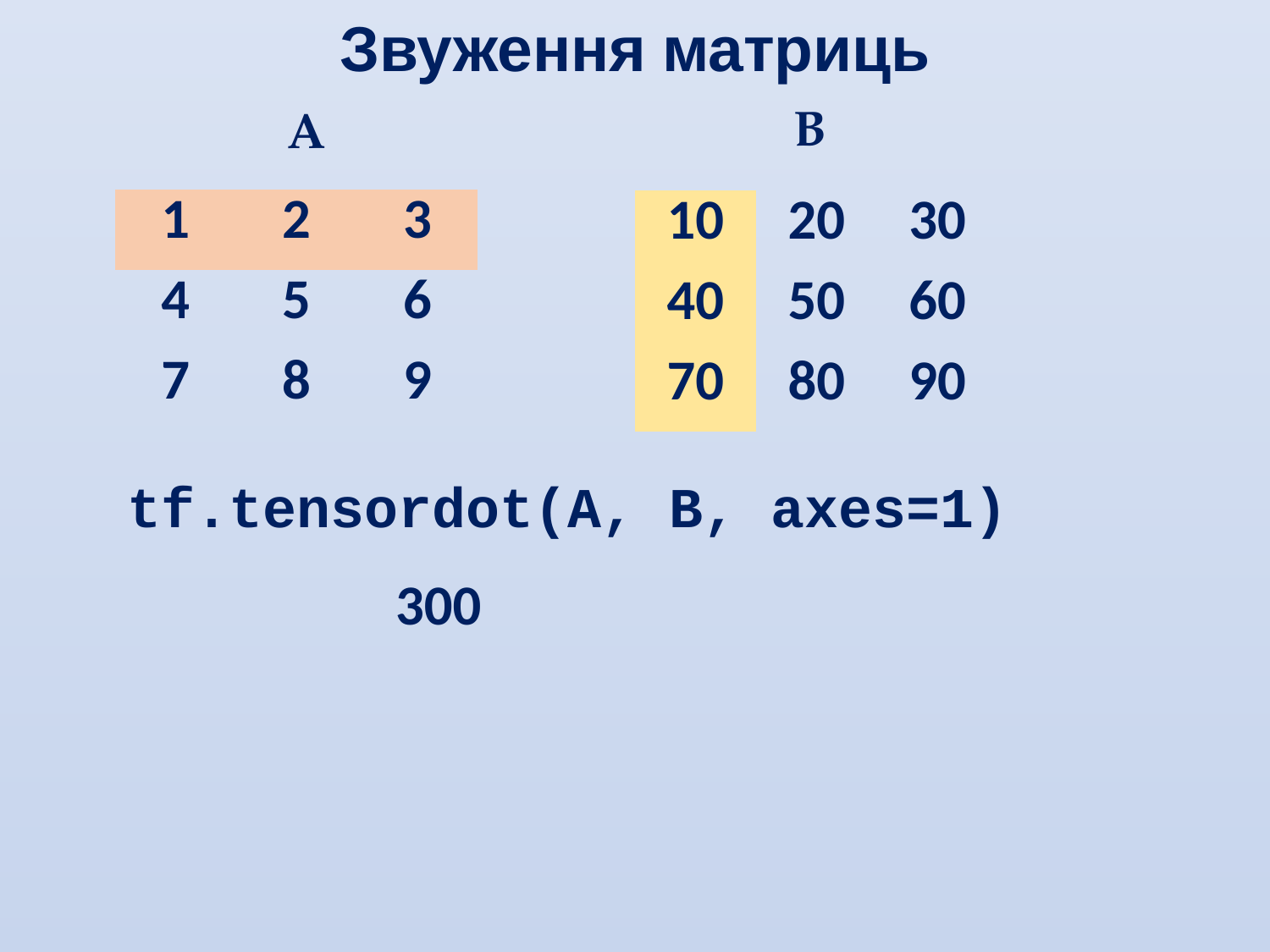

Звуження матриць
B
A
| 1 | 2 | 3 |
| --- | --- | --- |
| 4 | 5 | 6 |
| 7 | 8 | 9 |
| 10 | 20 | 30 |
| --- | --- | --- |
| 40 | 50 | 60 |
| 70 | 80 | 90 |
tf.tensordot(A, B, axes=1)
| 300 |  |  |
| --- | --- | --- |
|  |  |  |
|  |  |  |